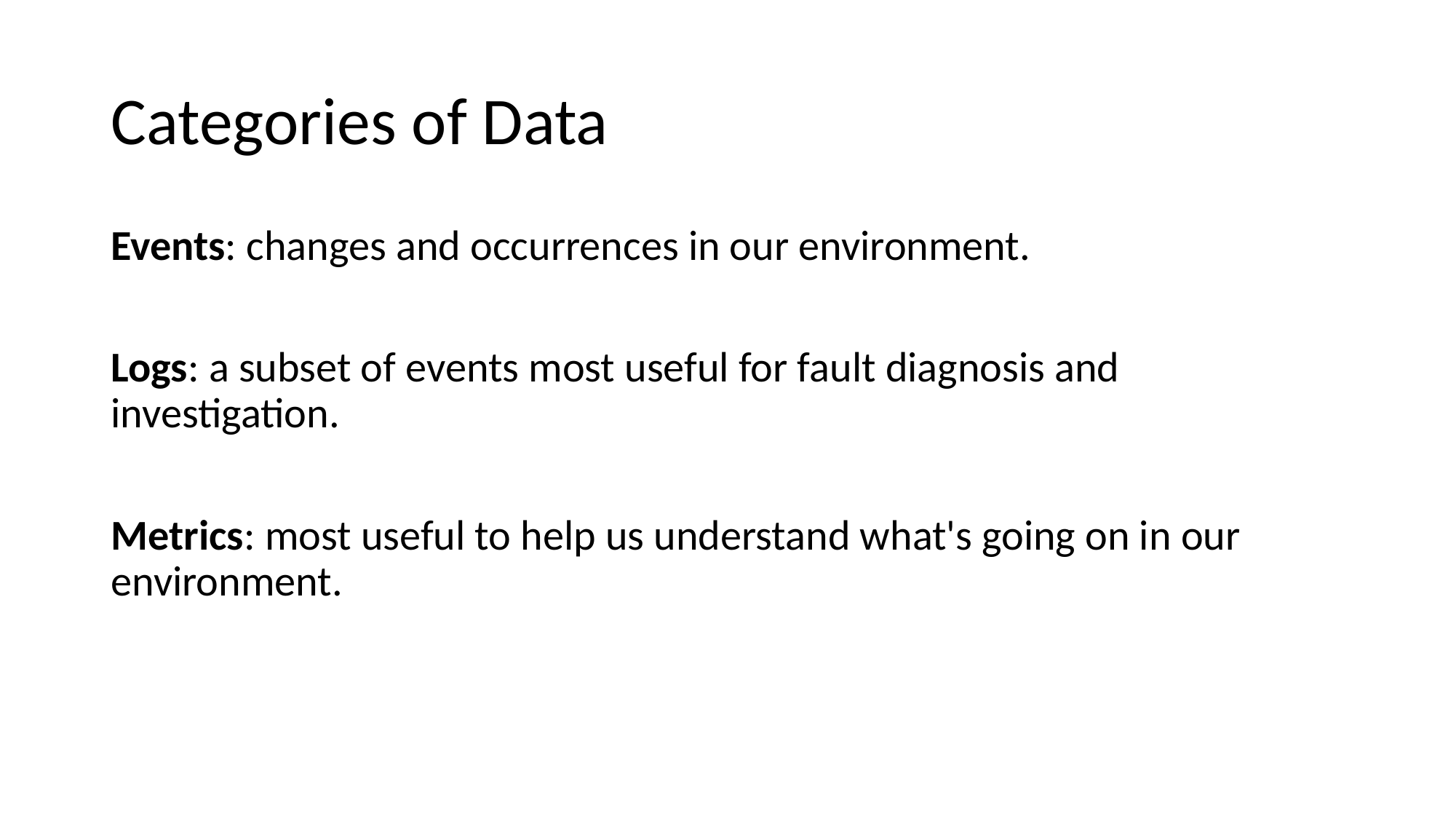

# Categories of Data
Events: changes and occurrences in our environment.

Logs: a subset of events most useful for fault diagnosis and investigation.

Metrics: most useful to help us understand what's going on in our environment.